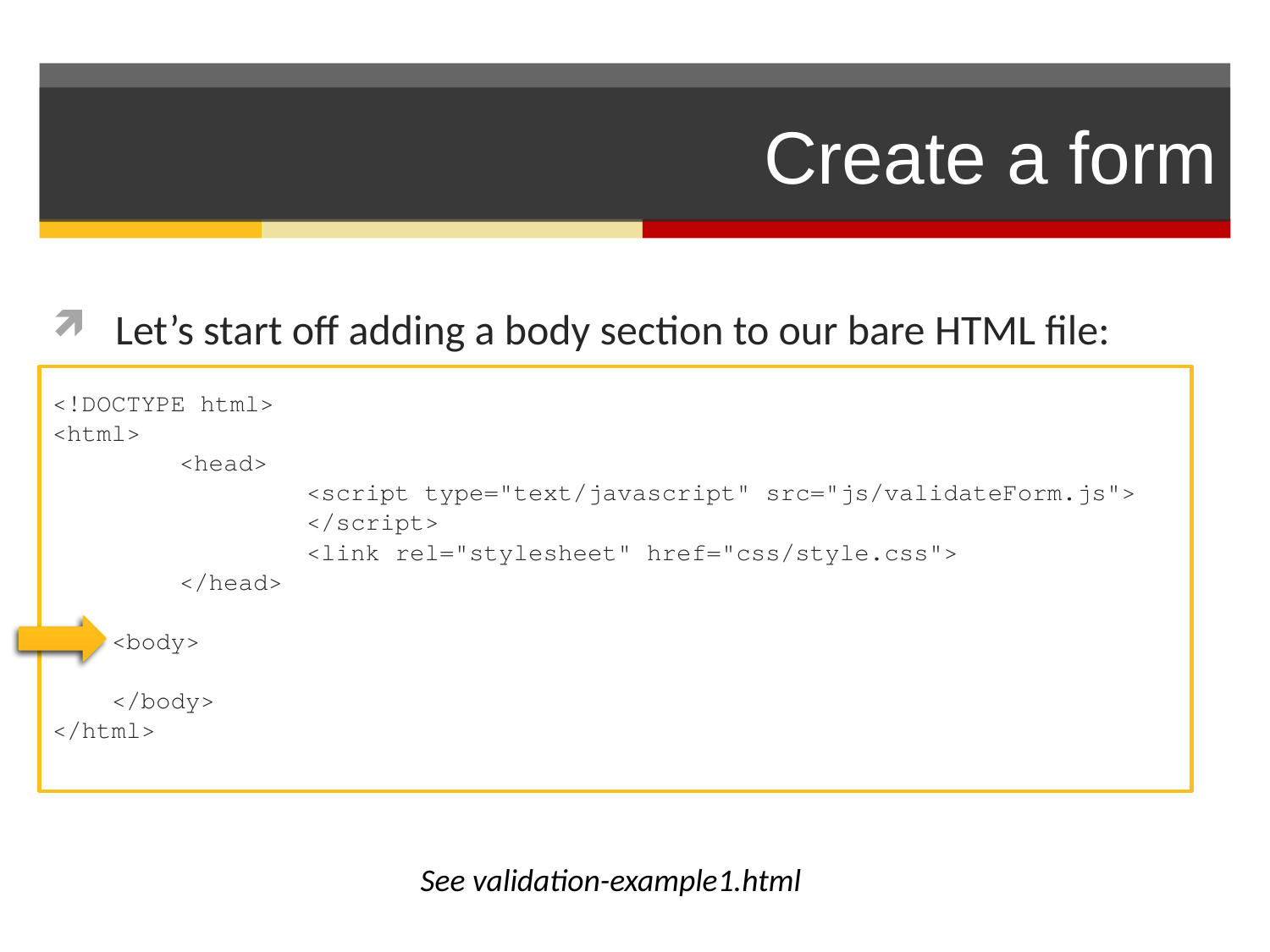

# Create a form
Let’s start off adding a body section to our bare HTML file:

<!DOCTYPE html>
<html>
	<head>
		<script type="text/javascript" src="js/validateForm.js">
		</script>
        		<link rel="stylesheet" href="css/style.css">
	</head>

    <body>

    </body>
</html>

See validation-example1.html